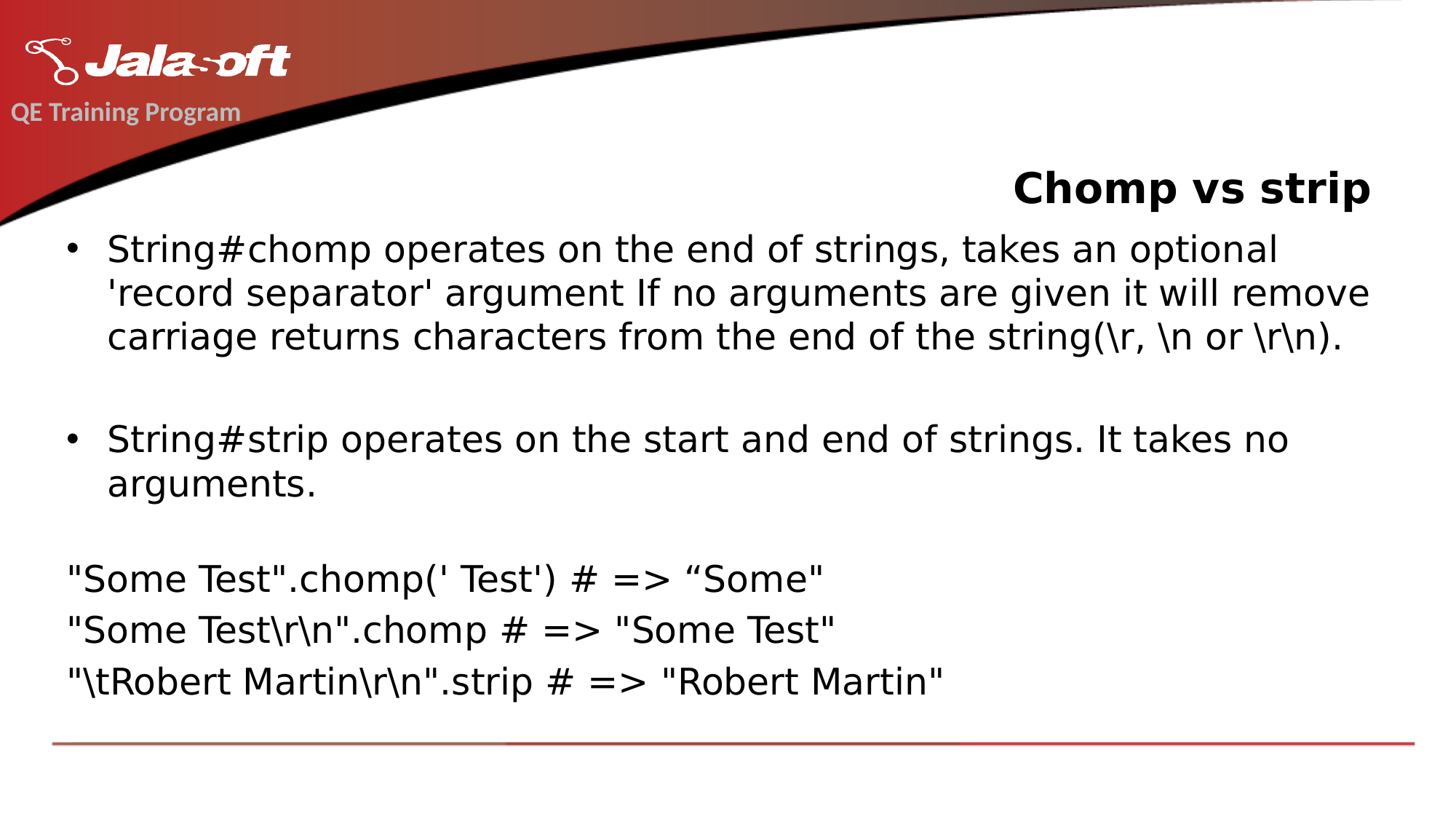

QE Training Program
# Chomp vs strip
String#chomp operates on the end of strings, takes an optional 'record separator' argument If no arguments are given it will remove carriage returns characters from the end of the string(\r, \n or \r\n).

String#strip operates on the start and end of strings. It takes no arguments.
"Some Test".chomp(' Test') # => “Some"
"Some Test\r\n".chomp # => "Some Test"
"\tRobert Martin\r\n".strip # => "Robert Martin"